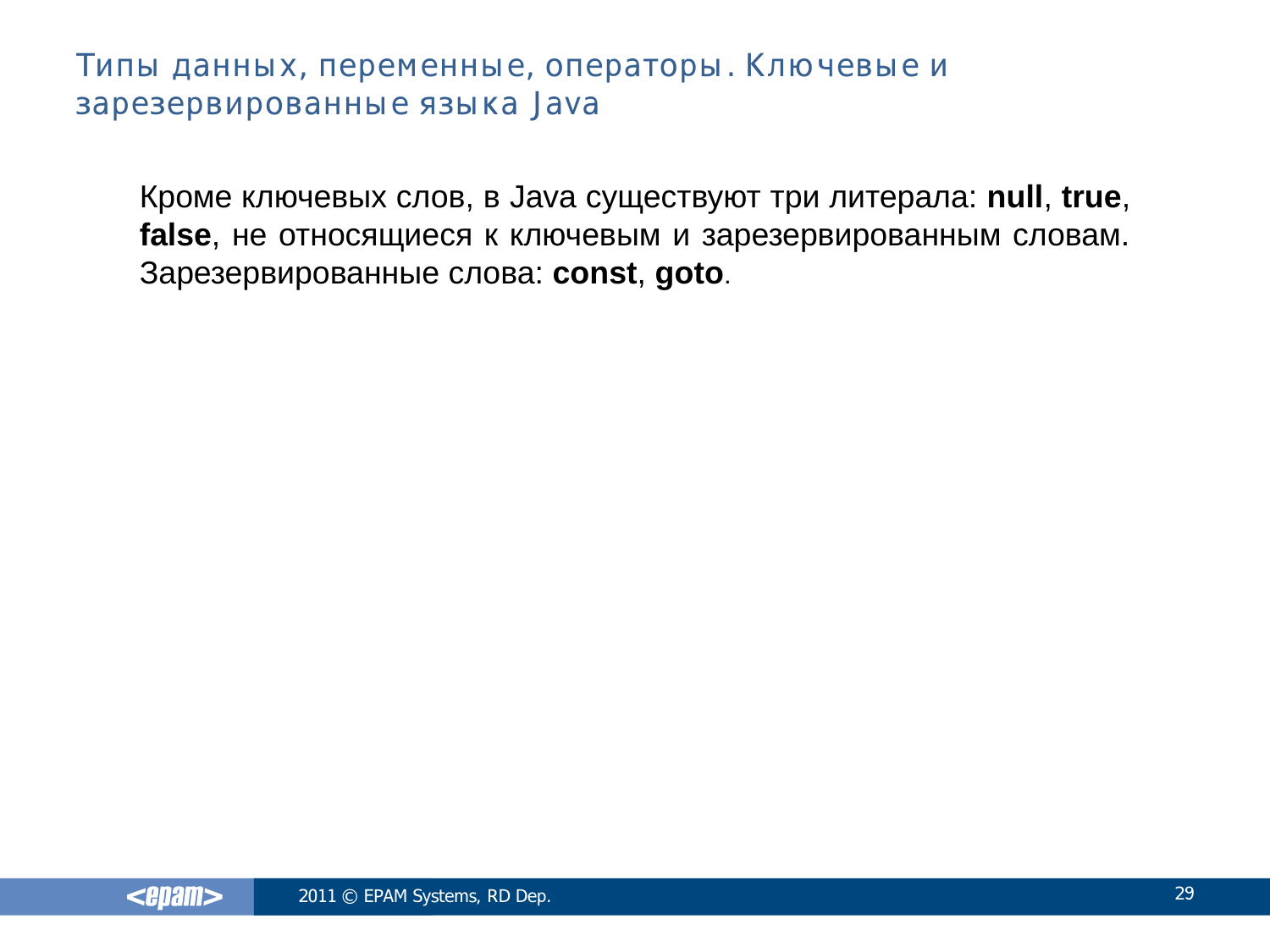

# Типы данных, переменные, операторы. Ключевые и зарезервированные языка Java
Кроме ключевых слов, в Java существуют три литерала: null, true, false, не относящиеся к ключевым и зарезервированным словам. Зарезервированные слова: const, goto.

29
2011 © EPAM Systems, RD Dep.